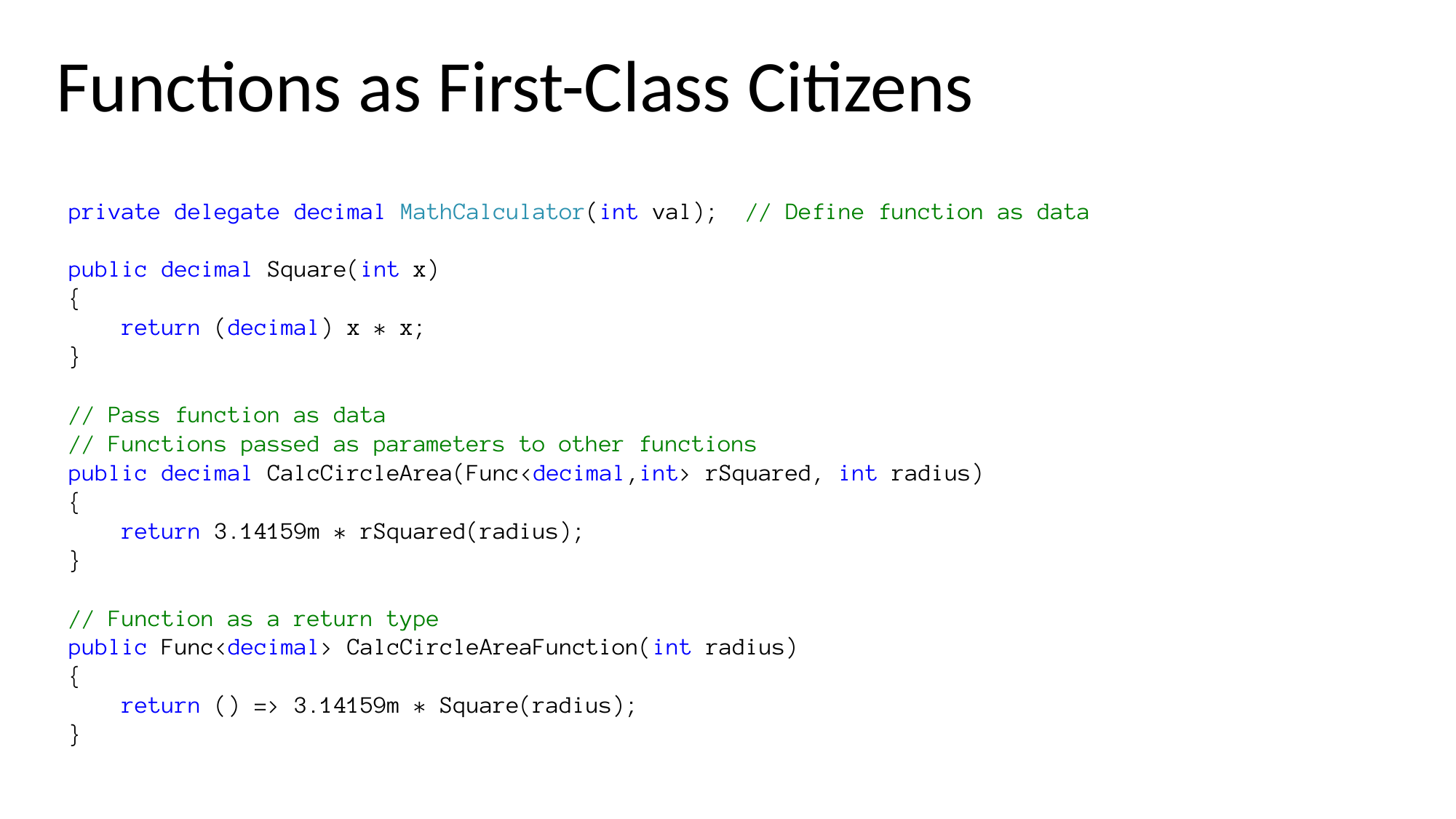

Functions as First-Class Citizens
private delegate decimal MathCalculator(int val);  // Define function as data

public decimal Square(int x)
{
    return (decimal) x * x;
}

// Pass function as data
// Functions passed as parameters to other functions
public decimal CalcCircleArea(Func<decimal,int> rSquared, int radius)
{
    return 3.14159m * rSquared(radius);
}

// Function as a return type
public Func<decimal> CalcCircleAreaFunction(int radius)
{
    return () => 3.14159m * Square(radius);
}